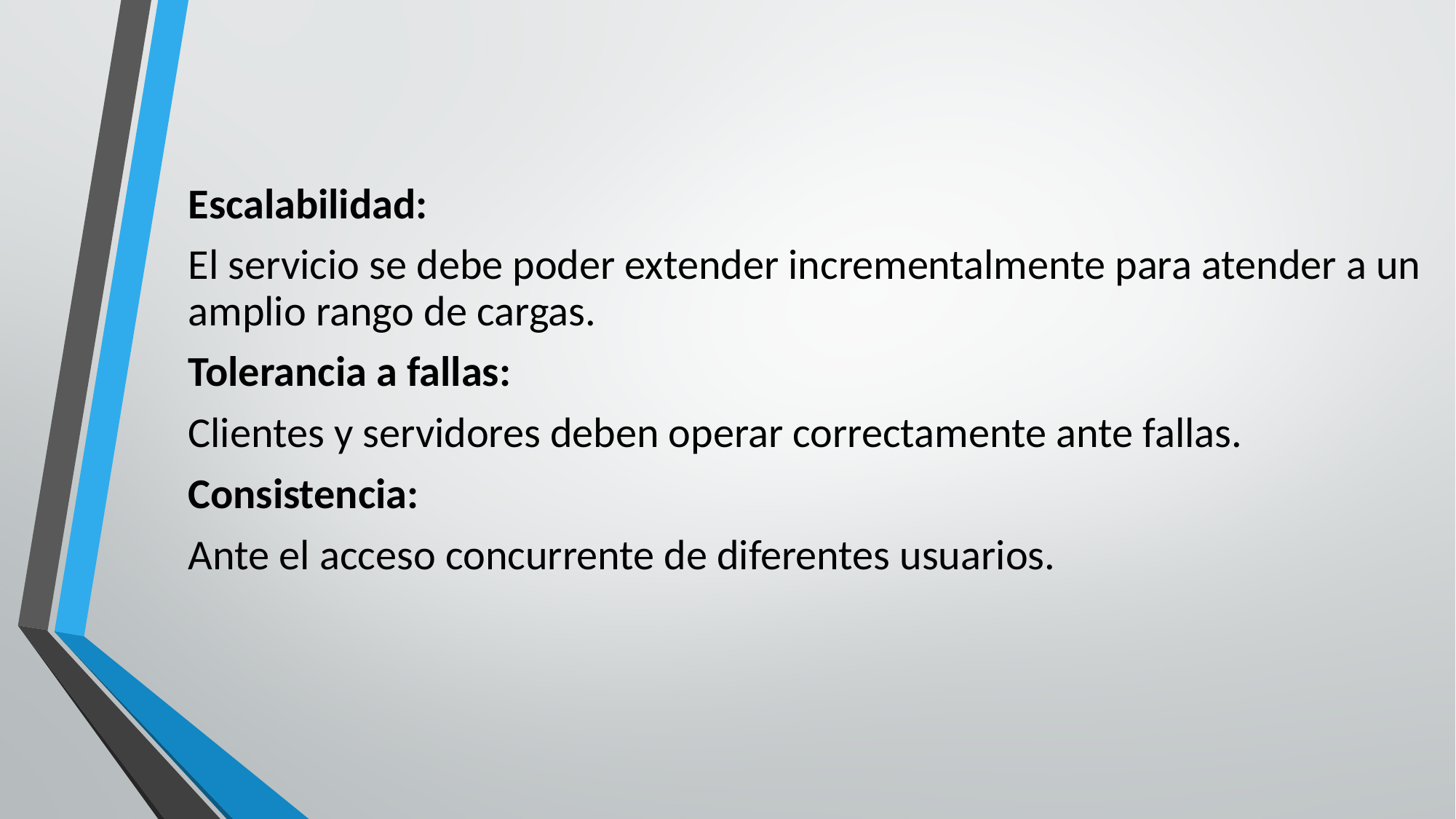

Escalabilidad:
El servicio se debe poder extender incrementalmente para atender a un amplio rango de cargas.
Tolerancia a fallas:
Clientes y servidores deben operar correctamente ante fallas.
Consistencia:
Ante el acceso concurrente de diferentes usuarios.